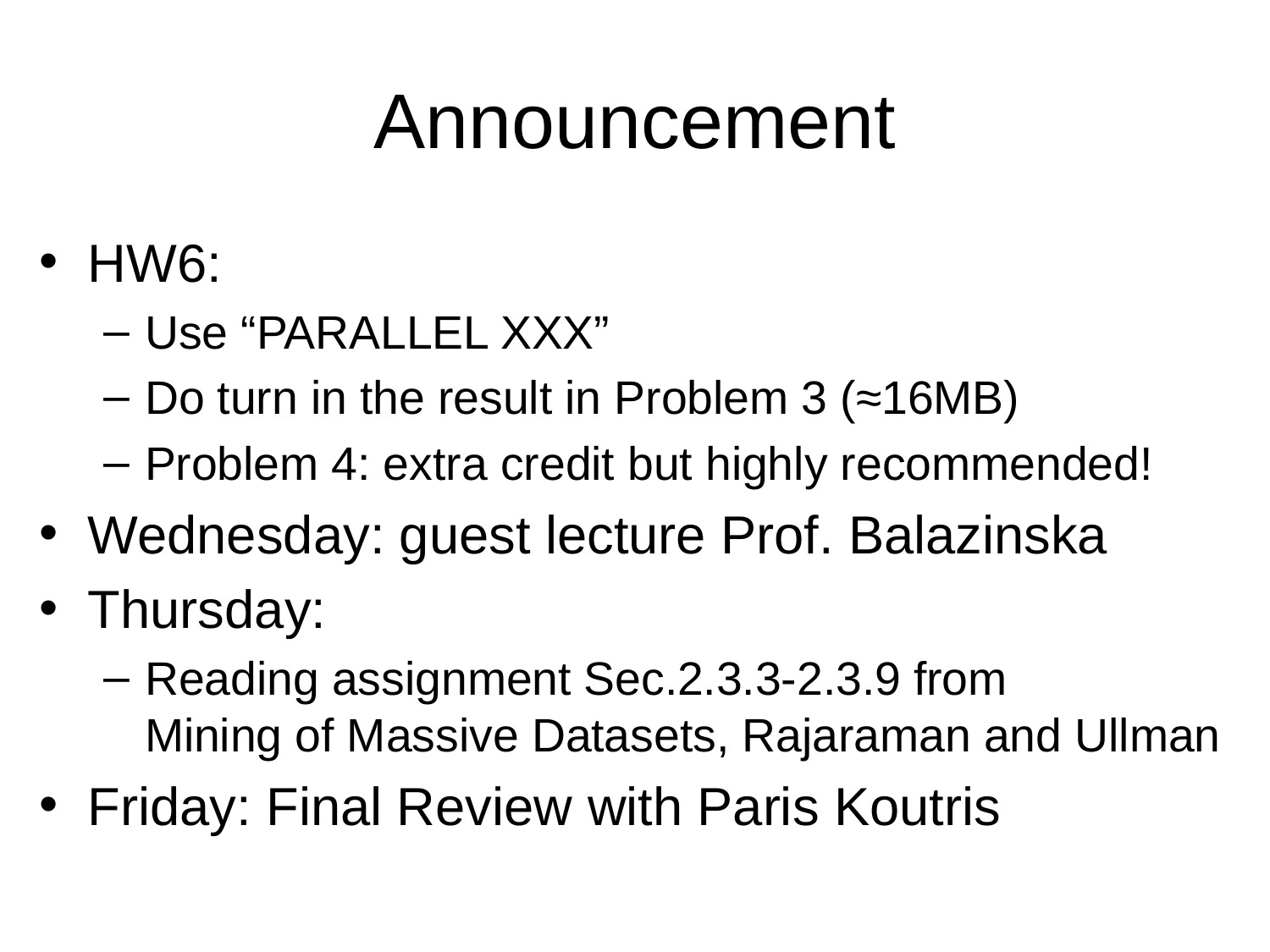

# Announcement
HW6:
Use “PARALLEL XXX”
Do turn in the result in Problem 3 (≈16MB)
Problem 4: extra credit but highly recommended!
Wednesday: guest lecture Prof. Balazinska
Thursday:
Reading assignment Sec.2.3.3-2.3.9 from
Mining of Massive Datasets, Rajaraman and Ullman
Friday: Final Review with Paris Koutris